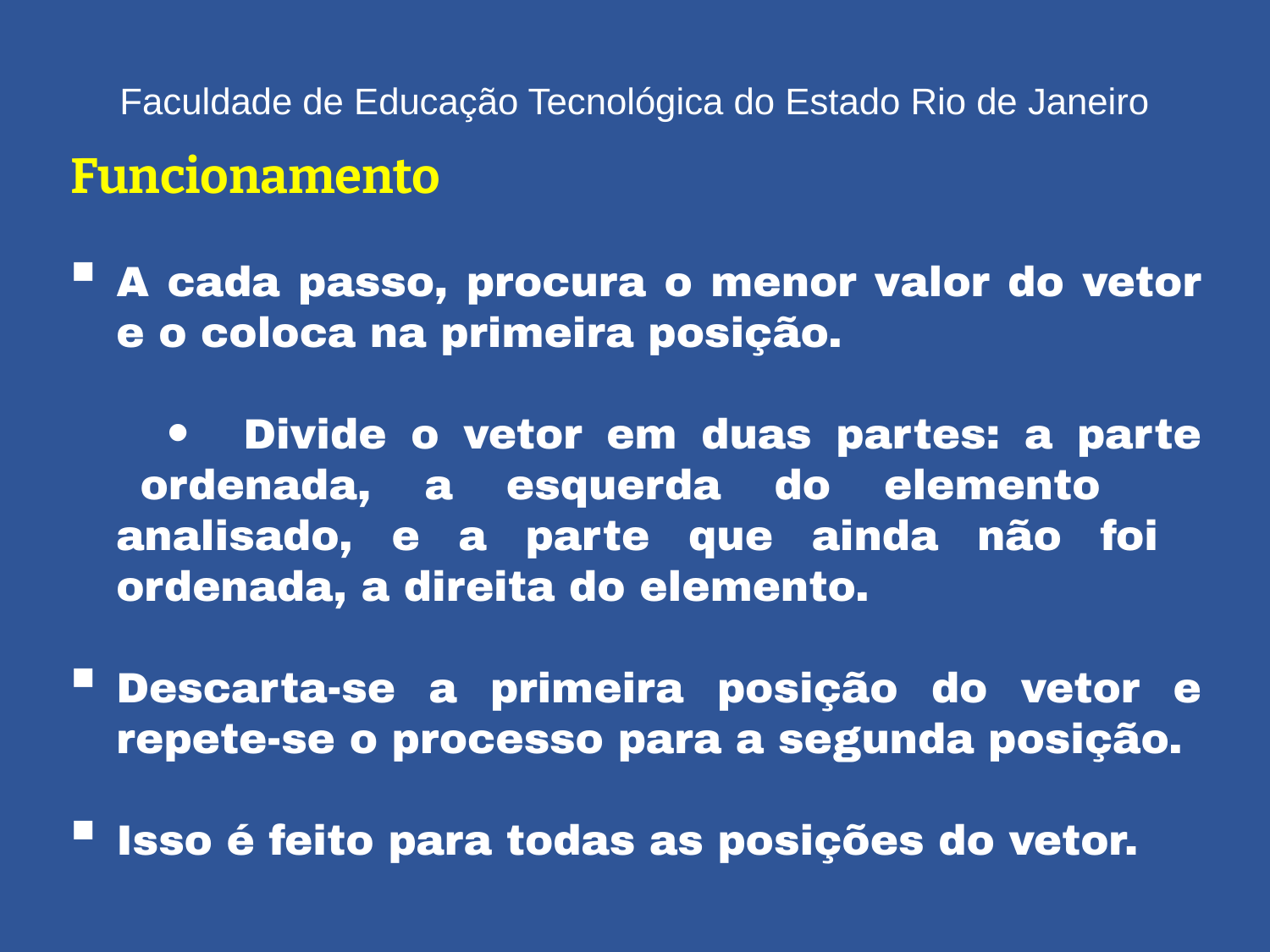

Faculdade de Educação Tecnológica do Estado Rio de Janeiro
Funcionamento

A cada passo, procura o menor valor do vetor e o coloca na primeira posição.

	Divide o vetor em duas partes: a parte 	ordenada, a esquerda do elemento 	analisado, e a parte que ainda não foi 	ordenada, a direita do elemento.

Descarta-se a primeira posição do vetor e repete-se o processo para a segunda posição.

Isso é feito para todas as posições do vetor.